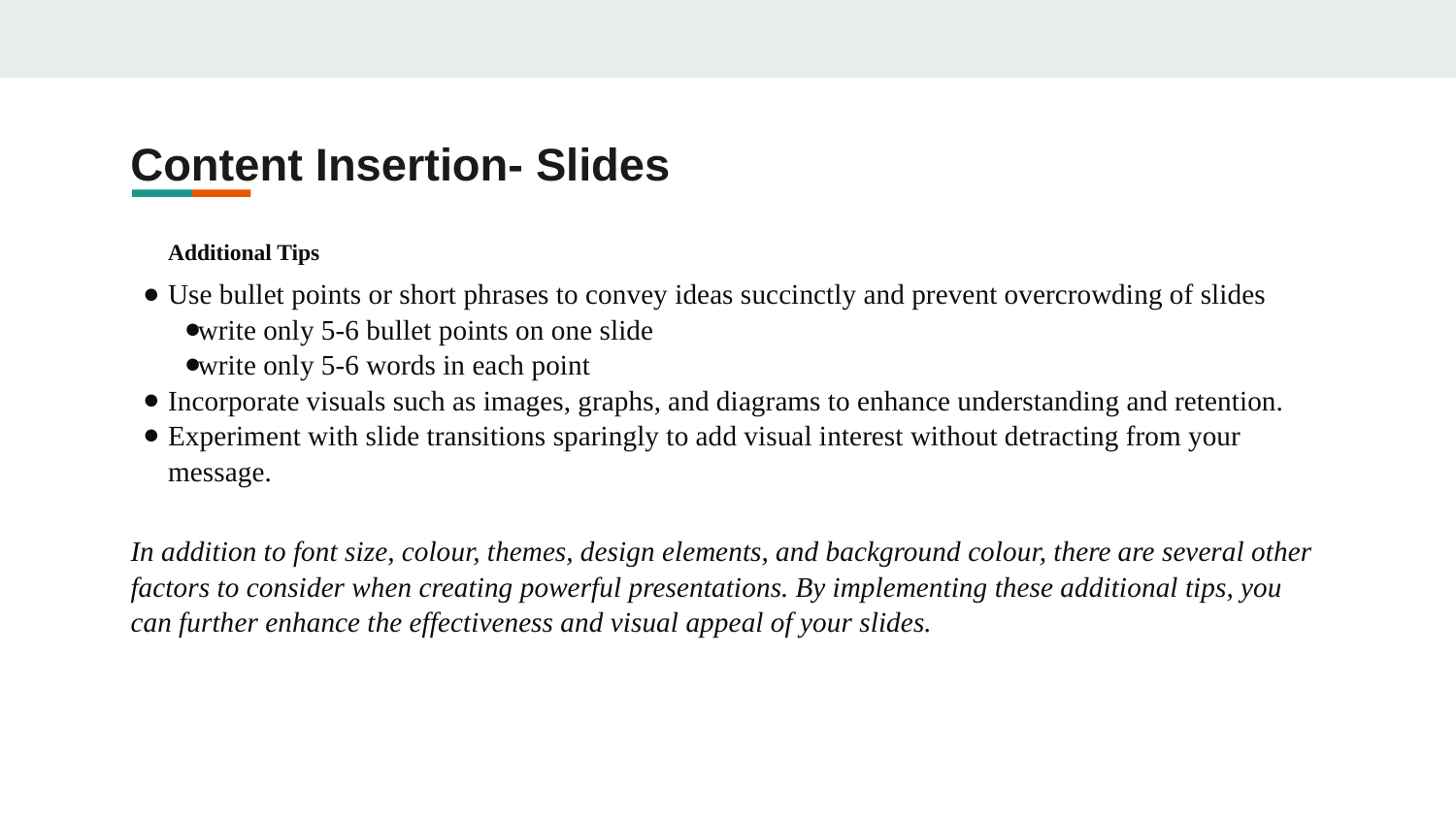

# Content Insertion- Slides

Additional Tips
Use bullet points or short phrases to convey ideas succinctly and prevent overcrowding of slides
write only 5-6 bullet points on one slide
write only 5-6 words in each point
Incorporate visuals such as images, graphs, and diagrams to enhance understanding and retention.
Experiment with slide transitions sparingly to add visual interest without detracting from your message.

In addition to font size, colour, themes, design elements, and background colour, there are several other factors to consider when creating powerful presentations. By implementing these additional tips, you can further enhance the effectiveness and visual appeal of your slides.